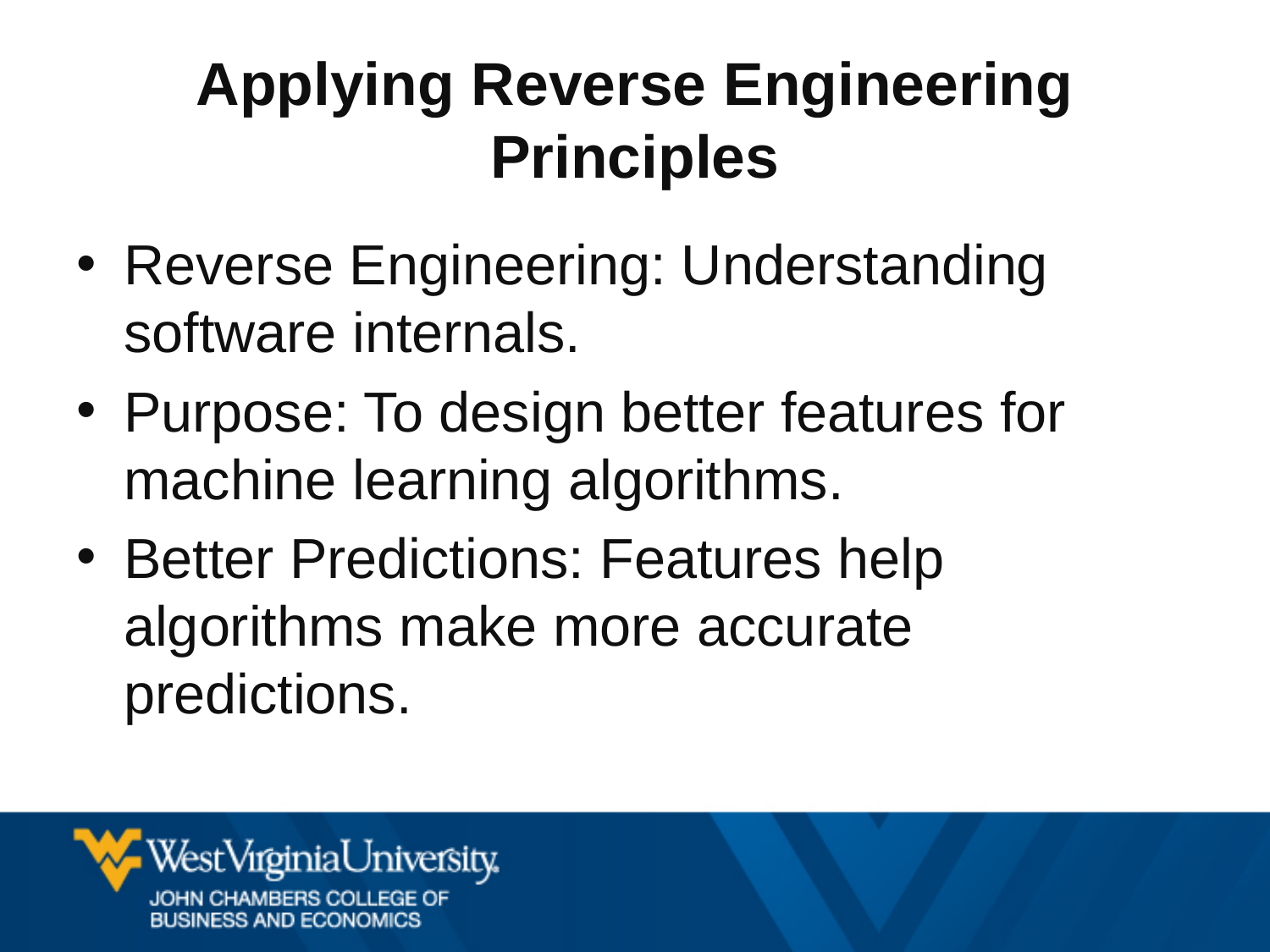

# Applying Reverse Engineering Principles
Reverse Engineering: Understanding software internals.
Purpose: To design better features for machine learning algorithms.
Better Predictions: Features help algorithms make more accurate predictions.